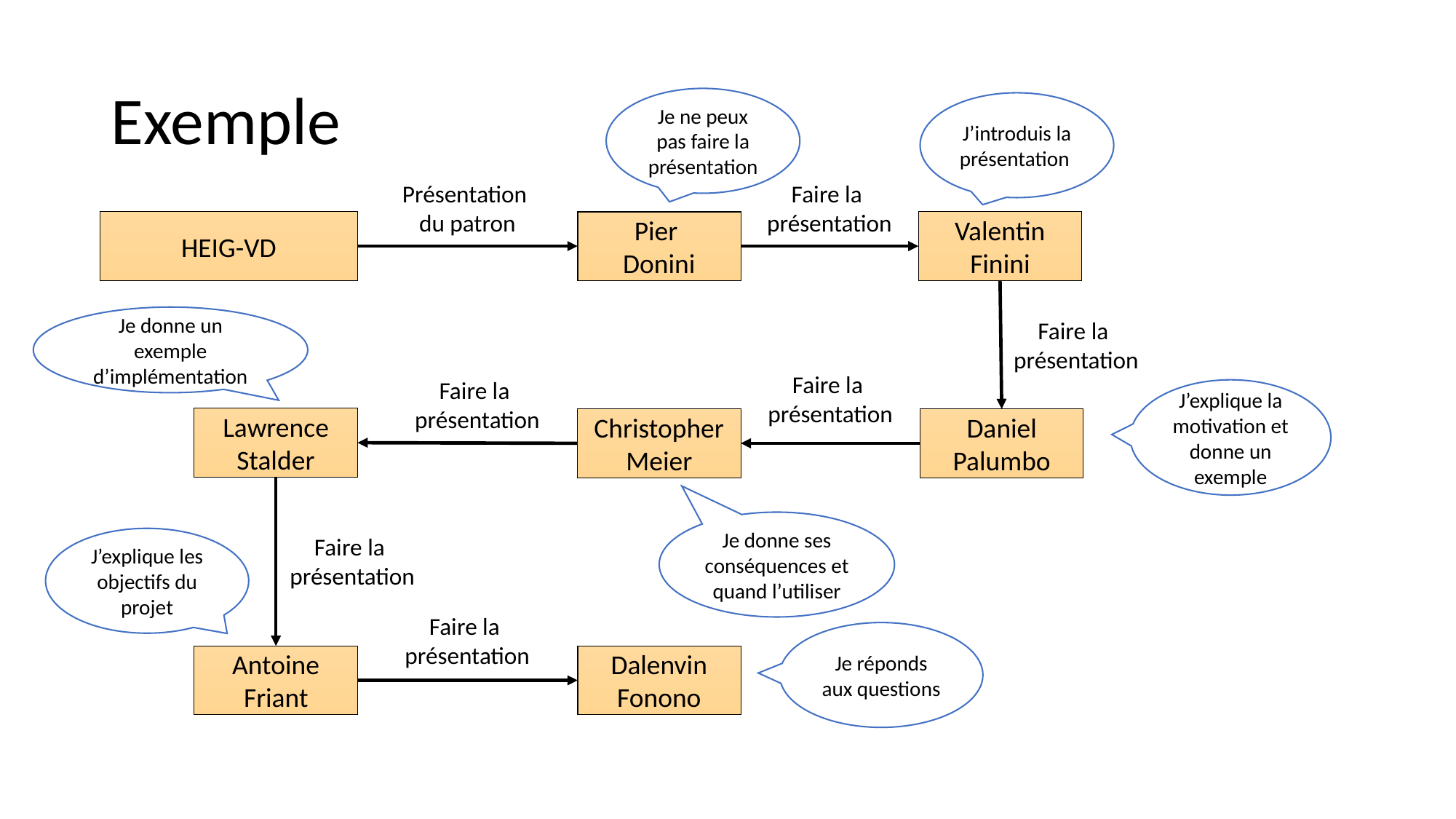

# Exemple
Je ne peux pas faire la présentation
J’introduis la présentation
Présentation
du patron
Faire la
présentation
HEIG-VD
Pier
Donini
Valentin Finini
Je donne un exemple d’implémentation
Faire la
présentation
Faire la
présentation
Faire la
présentation
J’explique la motivation et donne un exemple
Lawrence Stalder
Christopher Meier
Daniel Palumbo
Je donne ses conséquences et quand l’utiliser
Faire la
présentation
J’explique les objectifs du projet
Faire la
présentation
Je réponds aux questions
Antoine Friant
Dalenvin Fonono